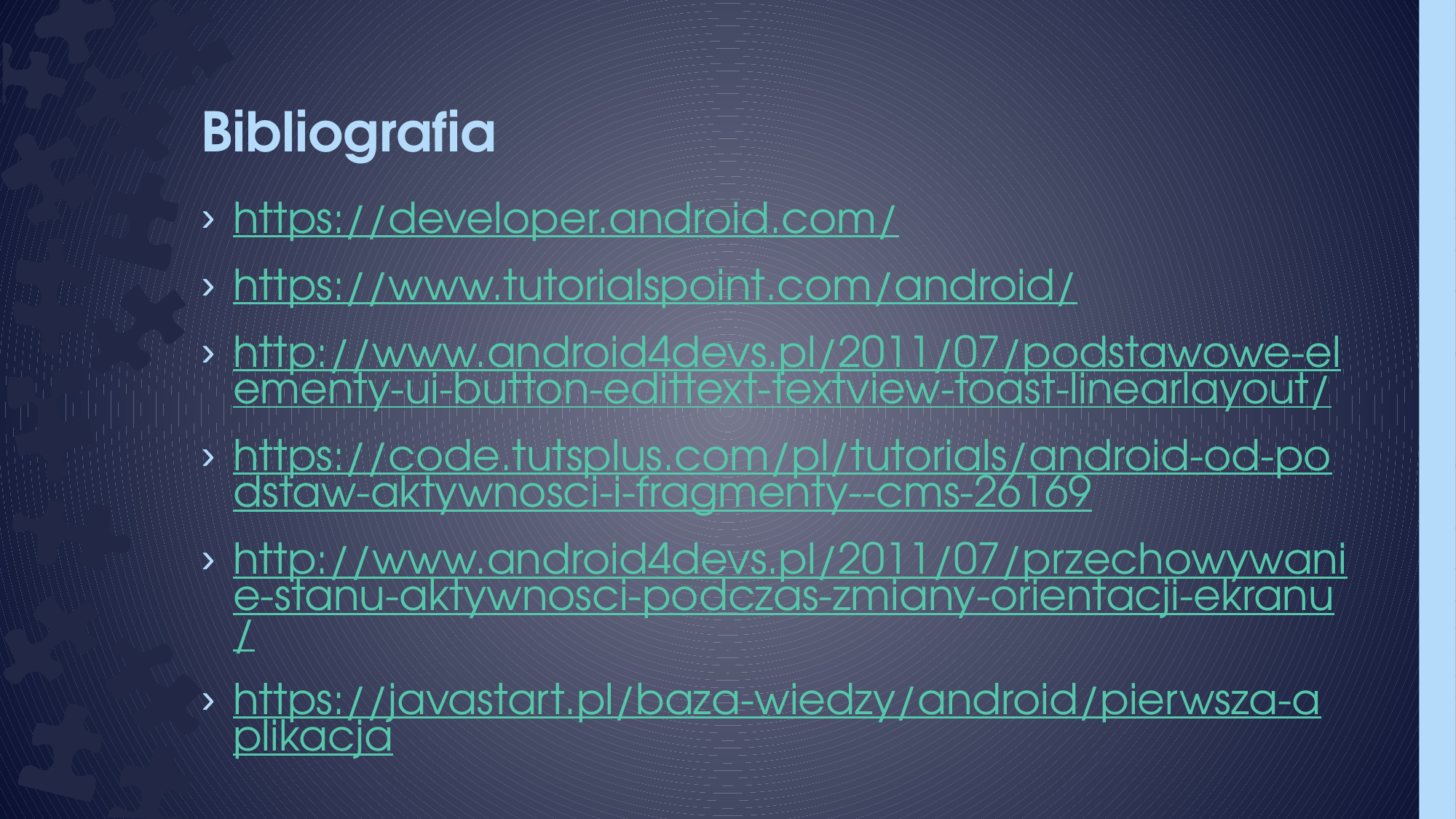

# Bibliografia
https://developer.android.com/
https://www.tutorialspoint.com/android/
http://www.android4devs.pl/2011/07/podstawowe-elementy-ui-button-edittext-textview-toast-linearlayout/
https://code.tutsplus.com/pl/tutorials/android-od-podstaw-aktywnosci-i-fragmenty--cms-26169
http://www.android4devs.pl/2011/07/przechowywanie-stanu-aktywnosci-podczas-zmiany-orientacji-ekranu/
https://javastart.pl/baza-wiedzy/android/pierwsza-aplikacja